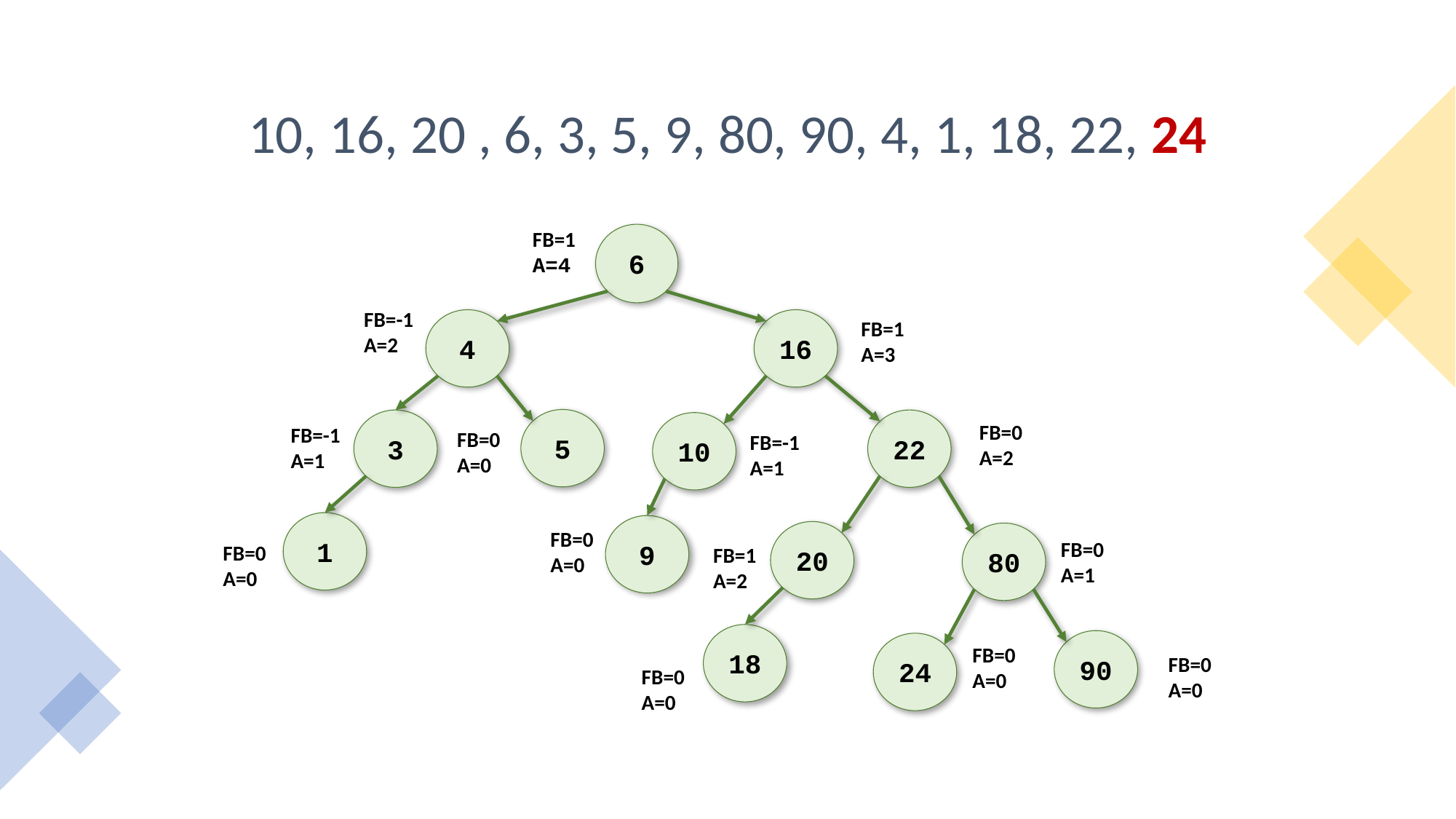

# 10, 16, 20 , 6, 3, 5, 9, 80, 90, 4, 1, 18, 22, 24

FB=1
A=4
6
FB=-1
A=2
4
16
FB=1
A=3
5
3
22
10
FB=0
A=2
FB=-1
A=1
FB=0
A=0
FB=-1
A=1
1
9
FB=0
A=0
20
80
FB=0
A=1
FB=0
A=0
FB=1
A=2
18
90
24
FB=0
A=0
FB=0
A=0
FB=0
A=0